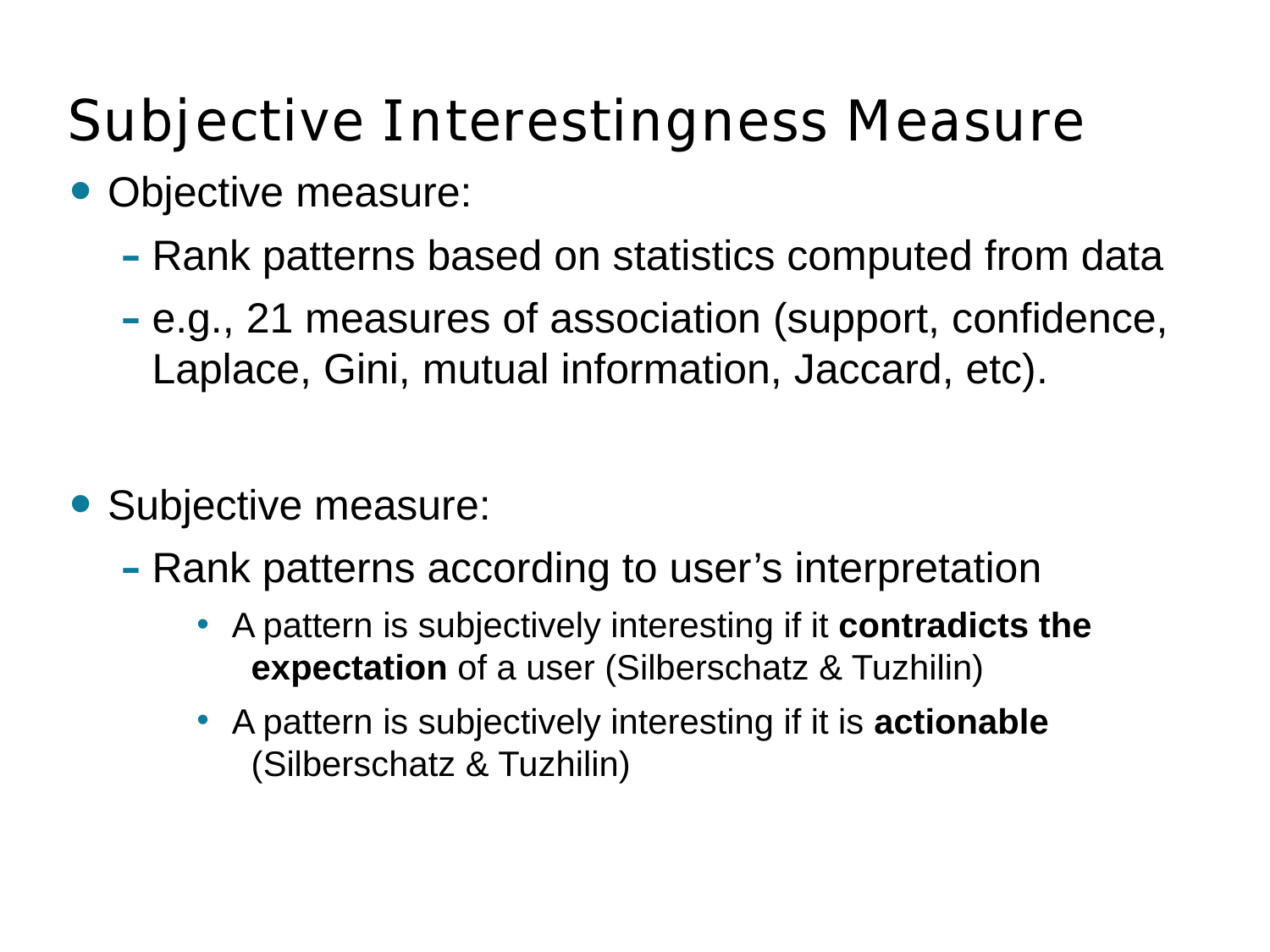

# Subjective Interestingness Measure
Objective measure:
Rank patterns based on statistics computed from data
e.g., 21 measures of association (support, confidence, Laplace, Gini, mutual information, Jaccard, etc).

Subjective measure:
Rank patterns according to user’s interpretation
 A pattern is subjectively interesting if it contradicts the
   expectation of a user (Silberschatz & Tuzhilin)
 A pattern is subjectively interesting if it is actionable
   (Silberschatz & Tuzhilin)